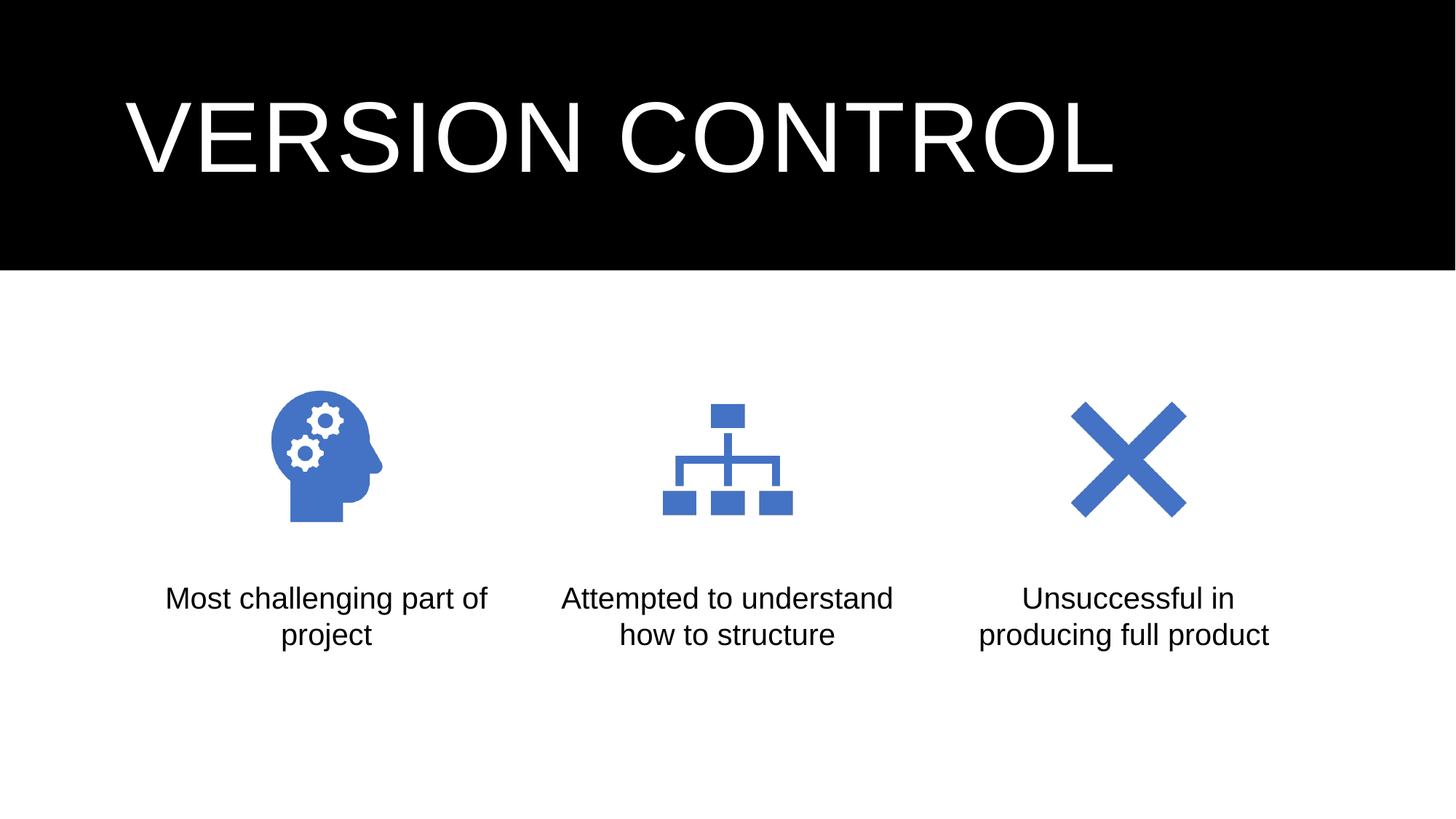

# Version control
Most challenging part of project
Attempted to understand how to structure
Unsuccessful in producing full product